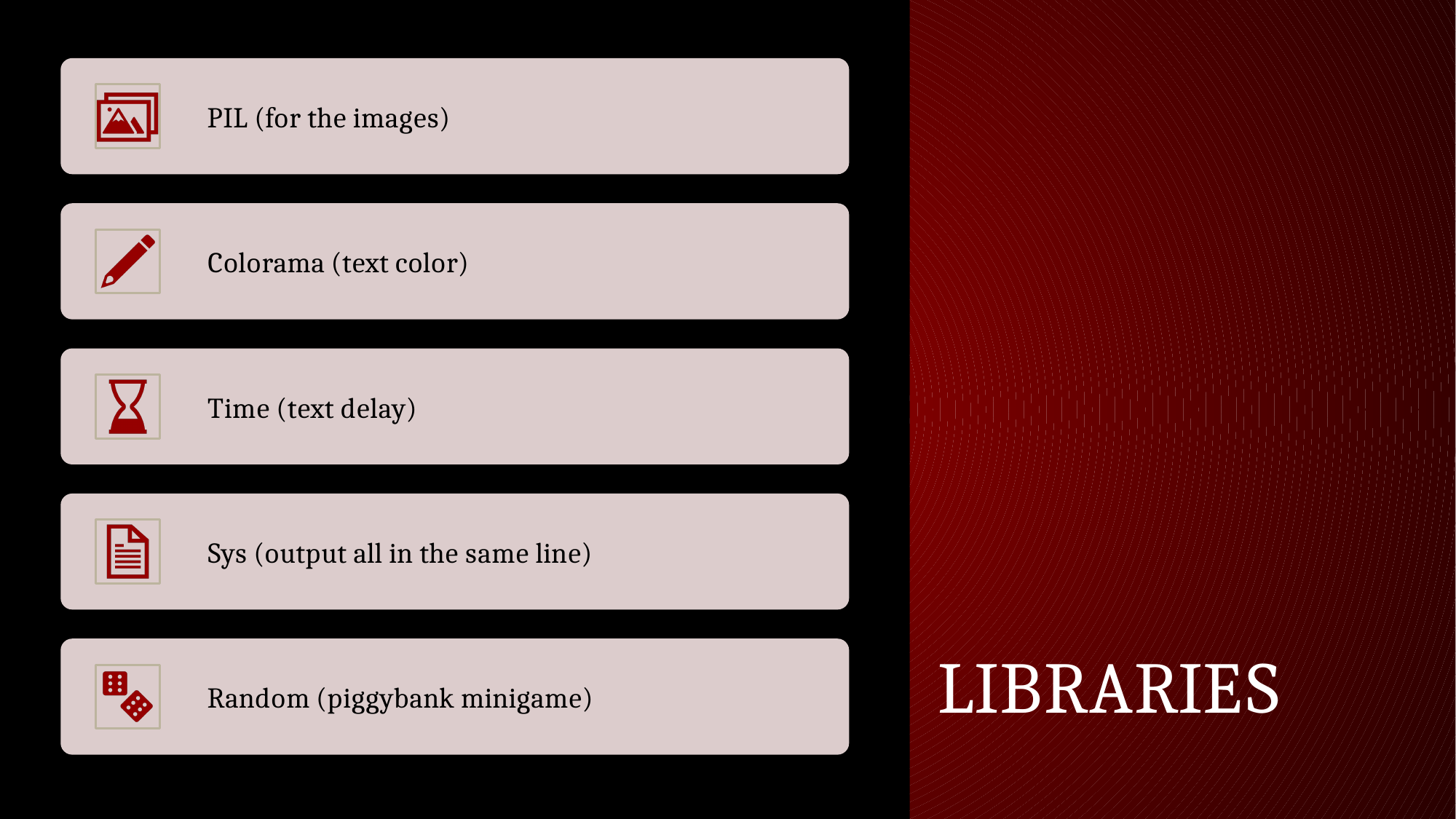

PIL (for the images)
Colorama (text color)
Time (text delay)
Sys (output all in the same line)
Random (piggybank minigame)
# LIbraries